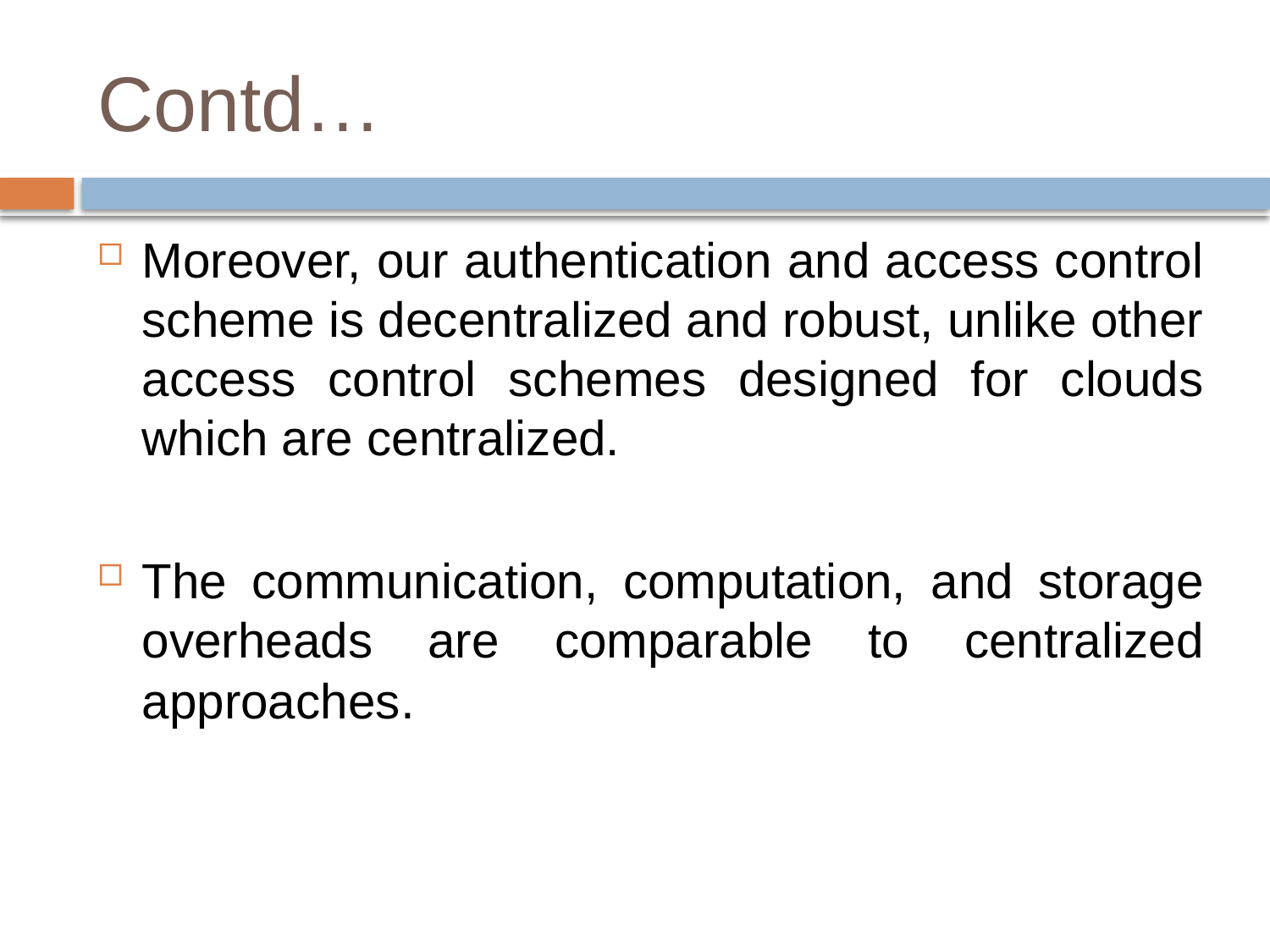

# Contd…
Moreover, our authentication and access control scheme is decentralized and robust, unlike other access control schemes designed for clouds which are centralized.

The communication, computation, and storage overheads are comparable to centralized approaches.